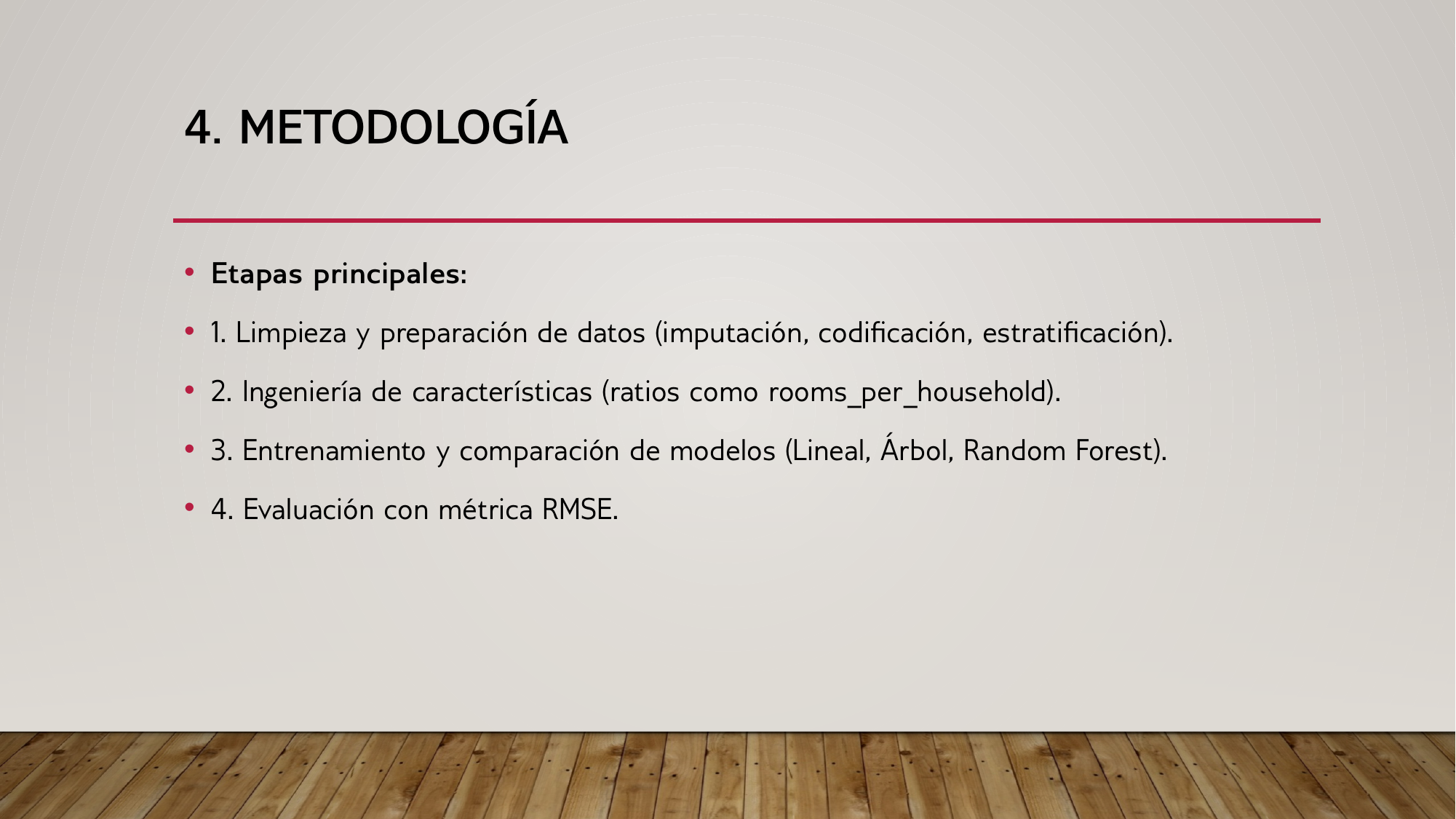

# 4. Metodología
Etapas principales:
1. Limpieza y preparación de datos (imputación, codificación, estratificación).
2. Ingeniería de características (ratios como rooms_per_household).
3. Entrenamiento y comparación de modelos (Lineal, Árbol, Random Forest).
4. Evaluación con métrica RMSE.